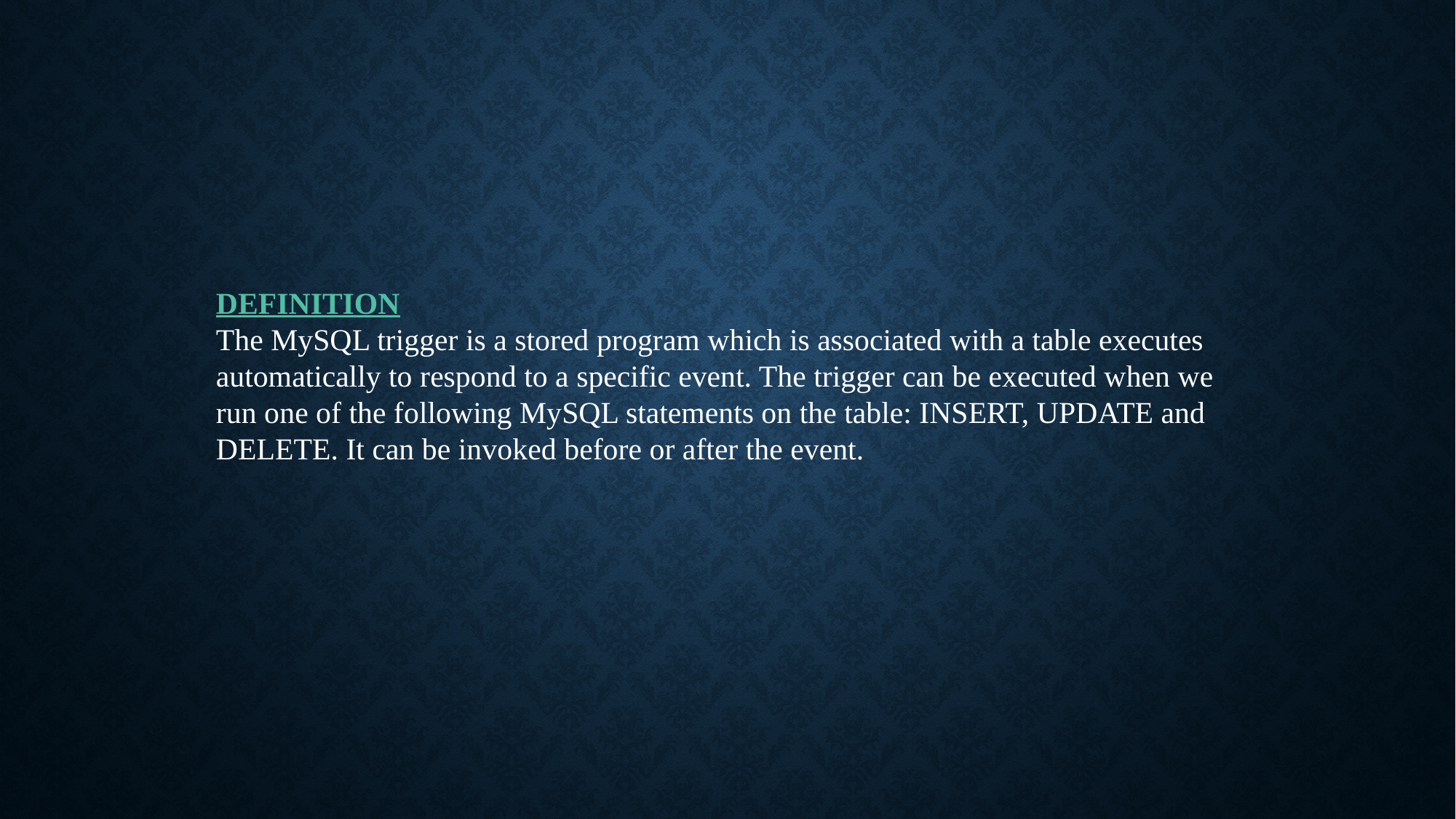

DEFINITION
The MySQL trigger is a stored program which is associated with a table executes automatically to respond to a specific event. The trigger can be executed when we  run one of the following MySQL statements on the table: INSERT, UPDATE and DELETE. It can be invoked before or after the event.